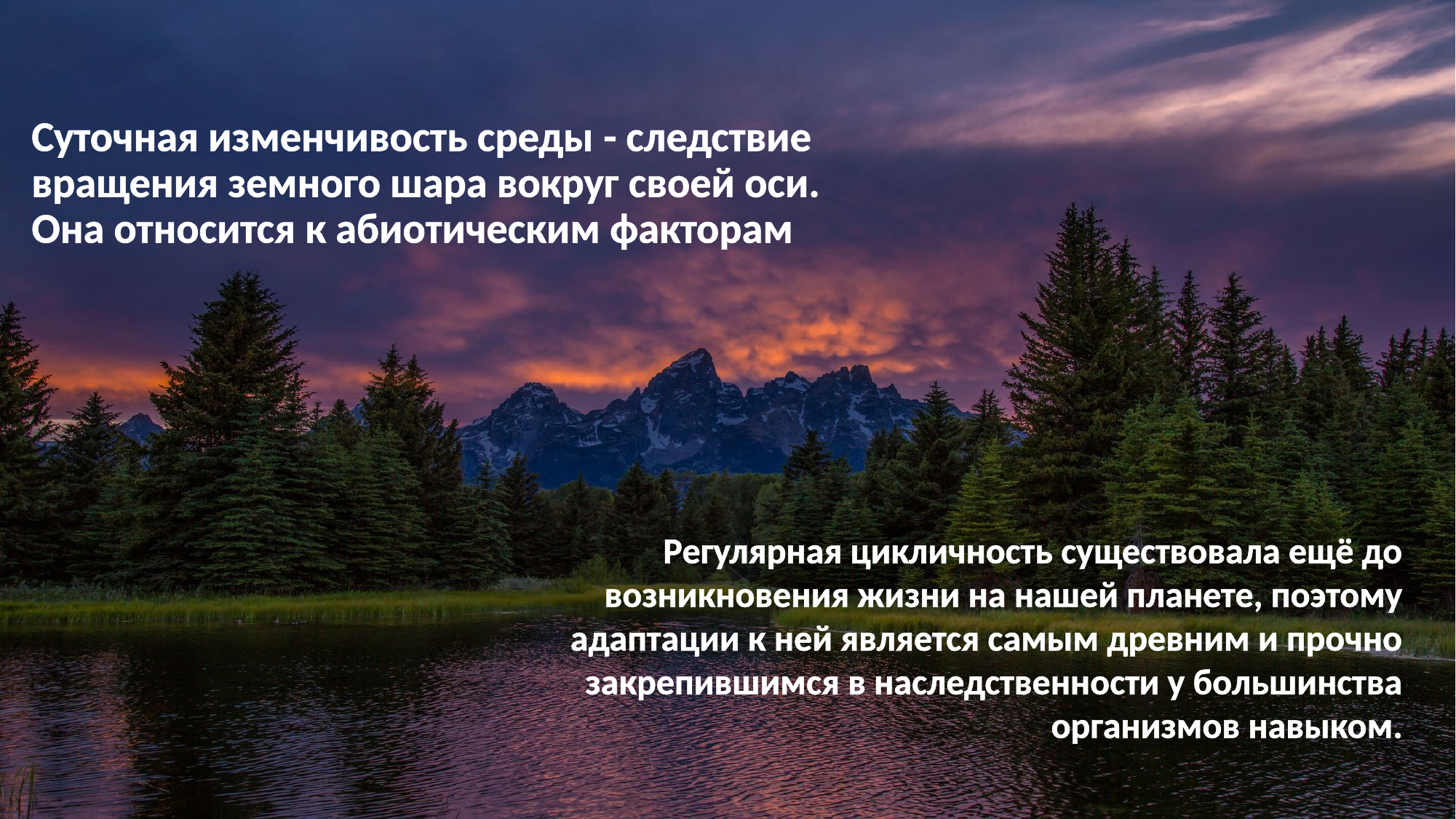

Суточная изменчивость среды - следствие вращения земного шара вокруг своей оси. Она относится к абиотическим факторам
Регулярная цикличность существовала ещё до возникновения жизни на нашей планете, поэтому адаптации к ней является самым древним и прочно закрепившимся в наследственности у большинства организмов навыком.